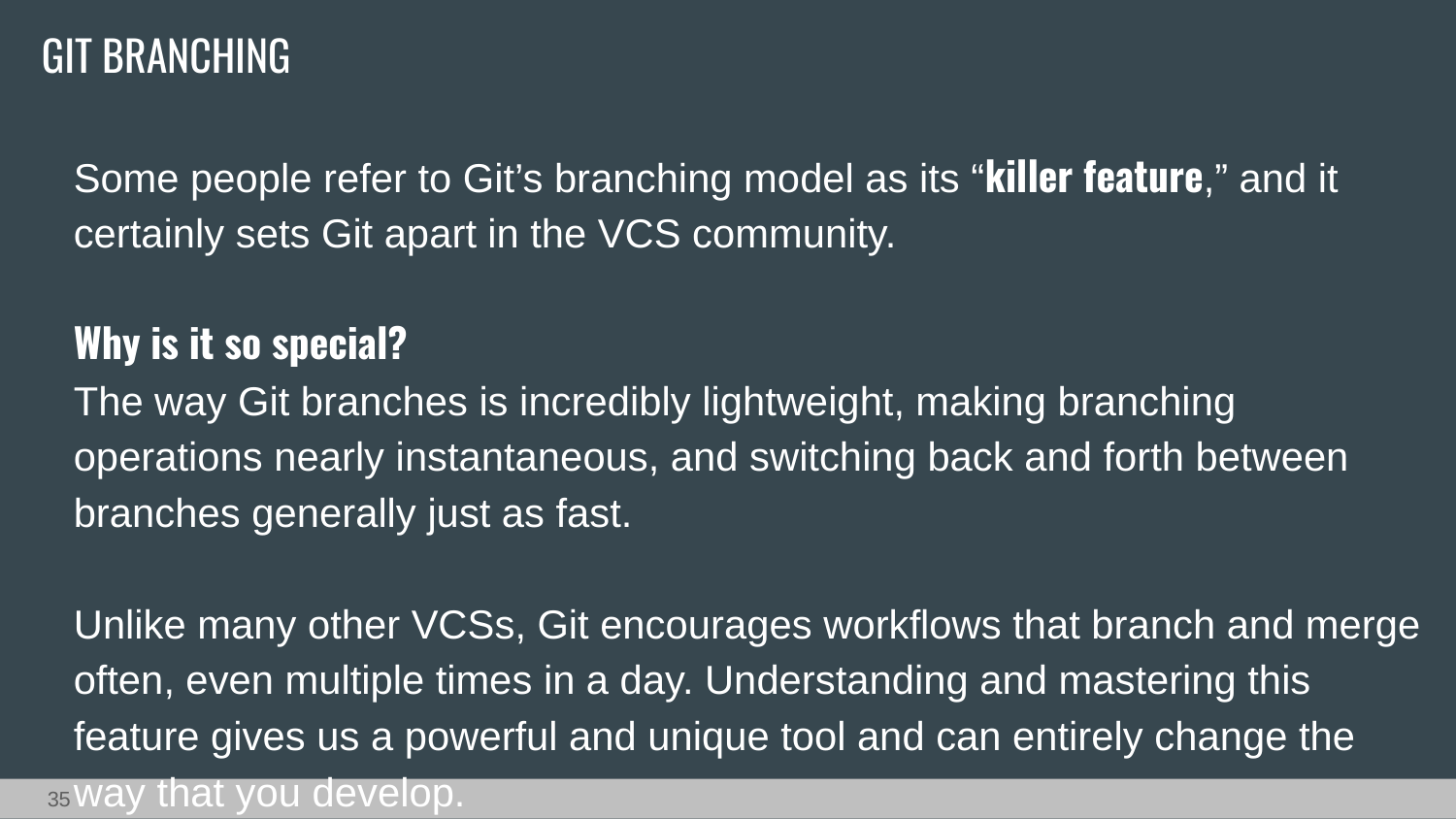

GIT BRANCHING
Some people refer to Git’s branching model as its “killer feature,” and it certainly sets Git apart in the VCS community.

Why is it so special?
The way Git branches is incredibly lightweight, making branching operations nearly instantaneous, and switching back and forth between branches generally just as fast.

Unlike many other VCSs, Git encourages workflows that branch and merge often, even multiple times in a day. Understanding and mastering this feature gives us a powerful and unique tool and can entirely change the way that you develop.